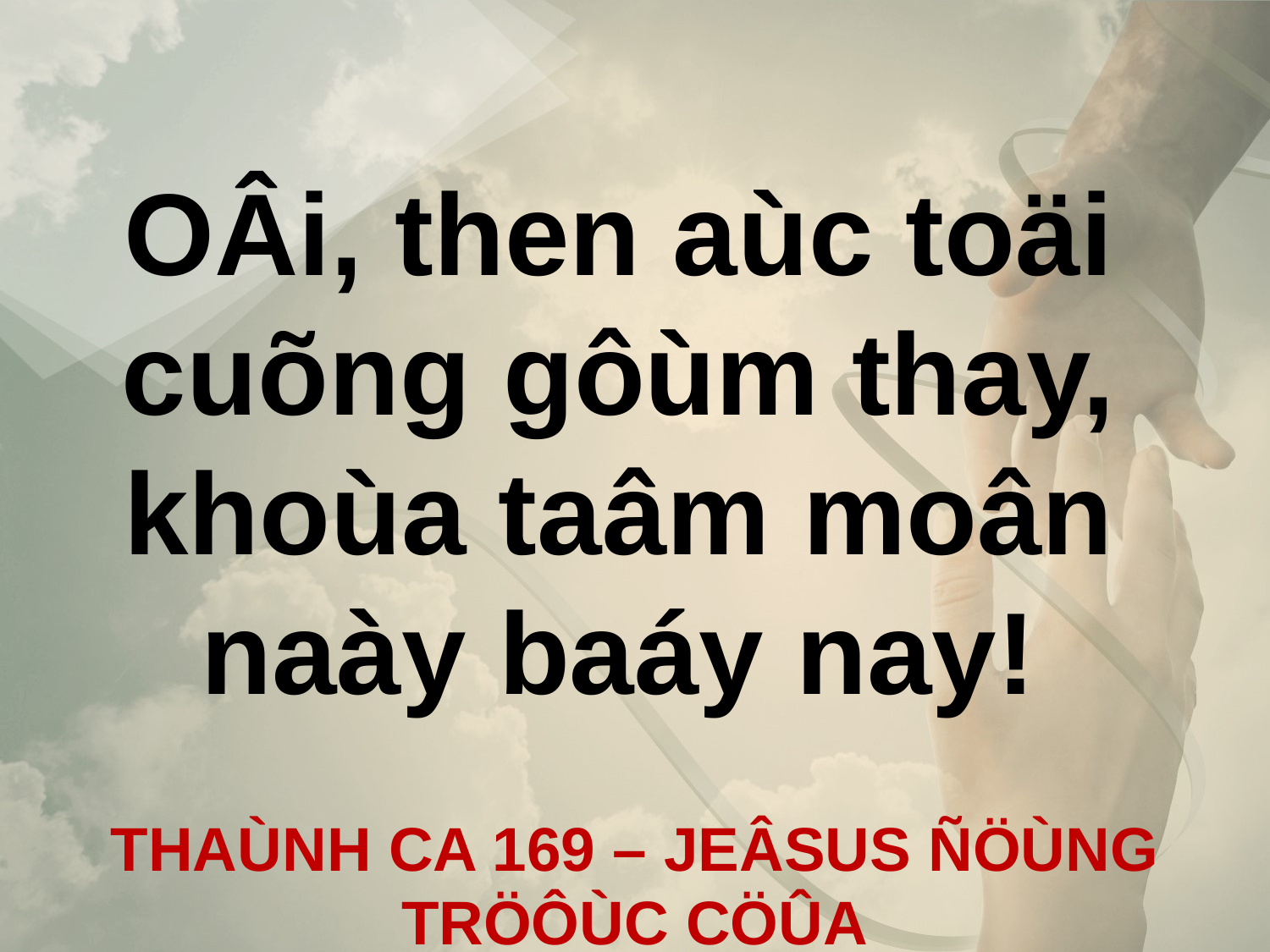

OÂi, then aùc toäi
cuõng gôùm thay,
khoùa taâm moân
naày baáy nay!
THAÙNH CA 169 – JEÂSUS ÑÖÙNG TRÖÔÙC CÖÛA